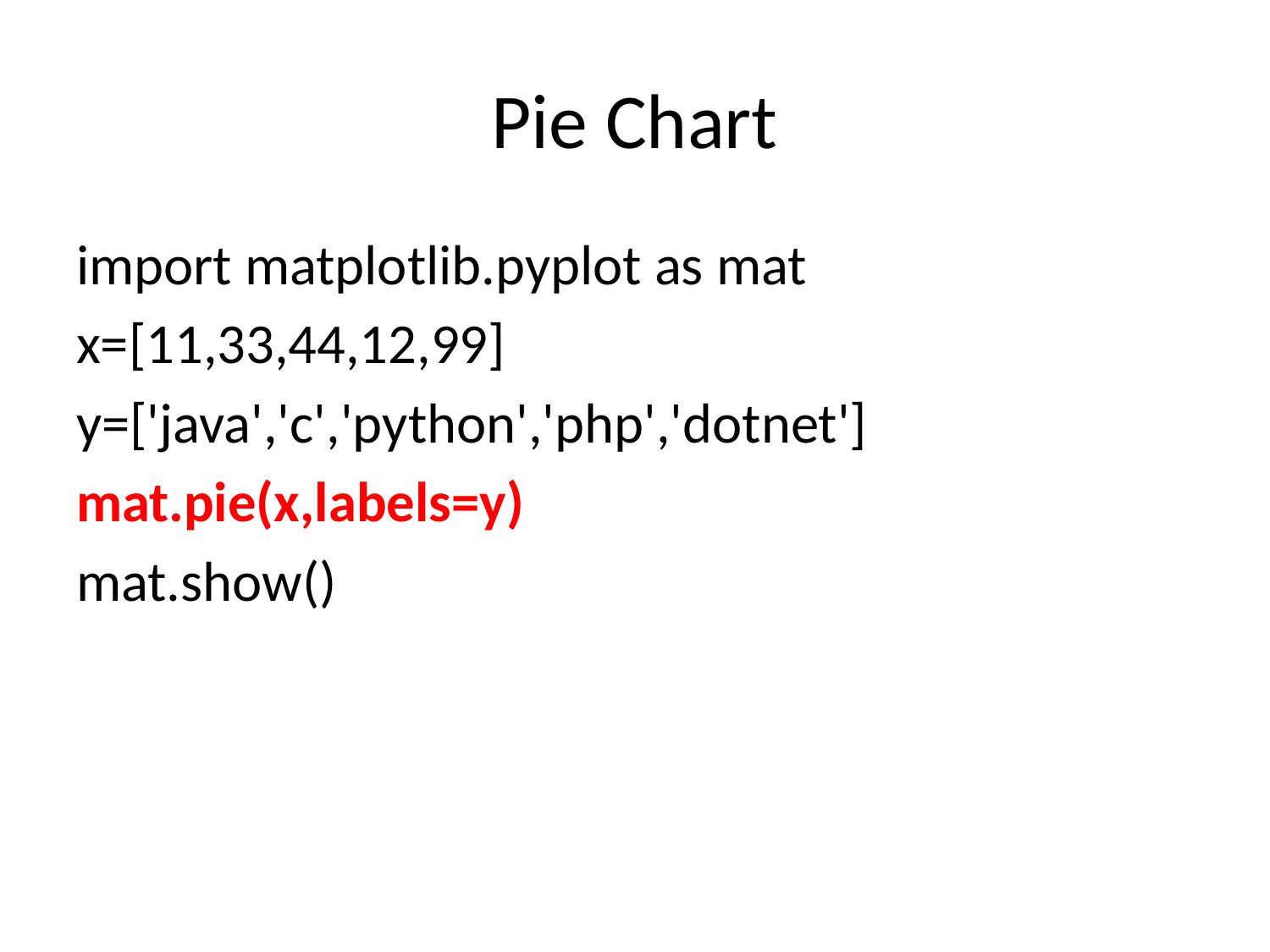

# Pie Chart
import matplotlib.pyplot as mat
x=[11,33,44,12,99]
y=['java','c','python','php','dotnet']
mat.pie(x,labels=y)
mat.show()